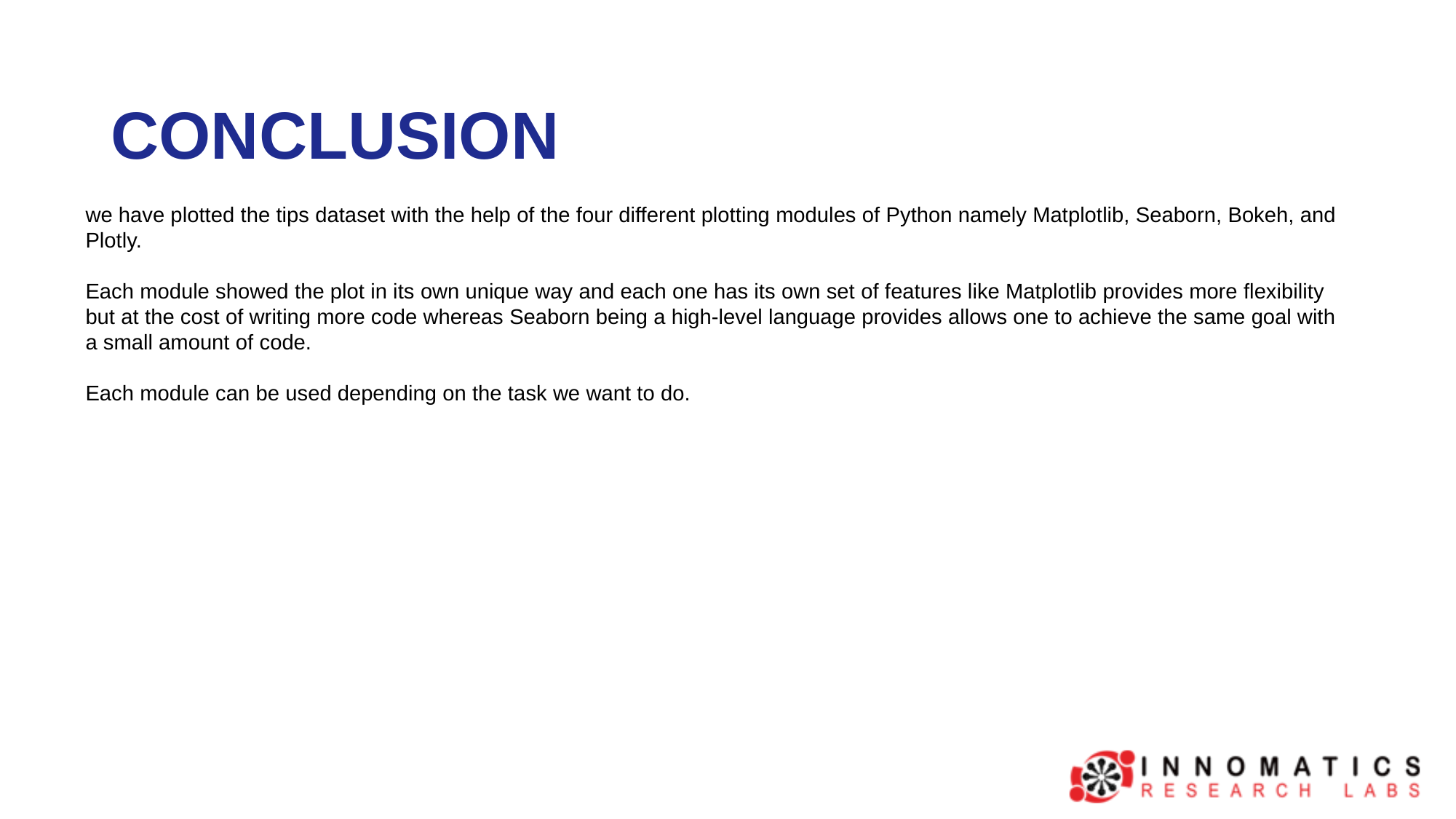

# CONCLUSION
we have plotted the tips dataset with the help of the four different plotting modules of Python namely Matplotlib, Seaborn, Bokeh, and Plotly.

Each module showed the plot in its own unique way and each one has its own set of features like Matplotlib provides more flexibility but at the cost of writing more code whereas Seaborn being a high-level language provides allows one to achieve the same goal with a small amount of code.

Each module can be used depending on the task we want to do.